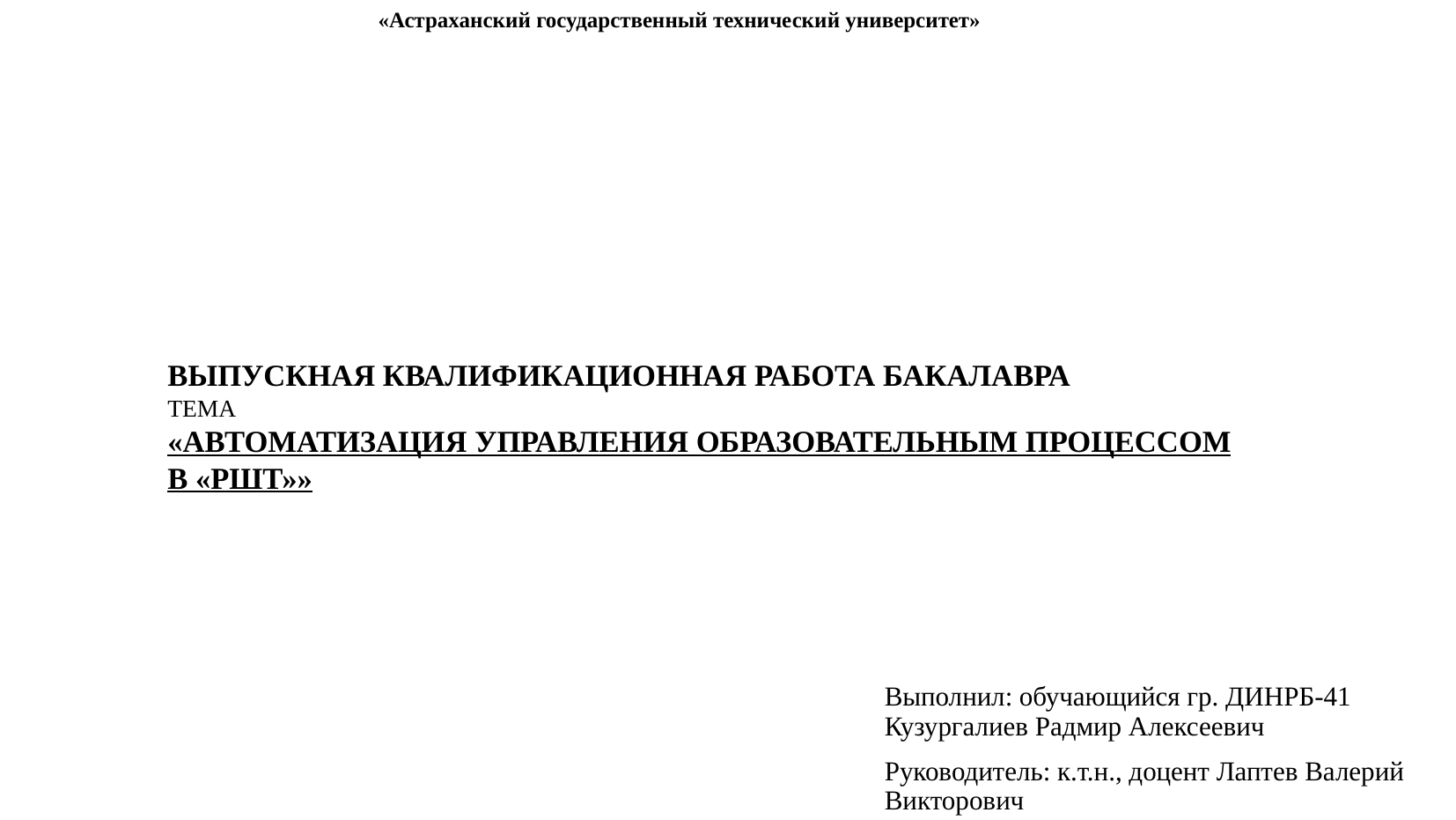

«Астраханский государственный технический университет»

ВЫПУСКНАЯ КВАЛИФИКАЦИОННАЯ РАБОТА БАКАЛАВРА
ТЕМА
«АВТОМАТИЗАЦИЯ УПРАВЛЕНИЯ ОБРАЗОВАТЕЛЬНЫМ ПРОЦЕССОМ В «РШТ»»
Выполнил: обучающийся гр. ДИНРБ-41      Кузургалиев Радмир Алексеевич
Руководитель: к.т.н., доцент Лаптев Валерий Викторович